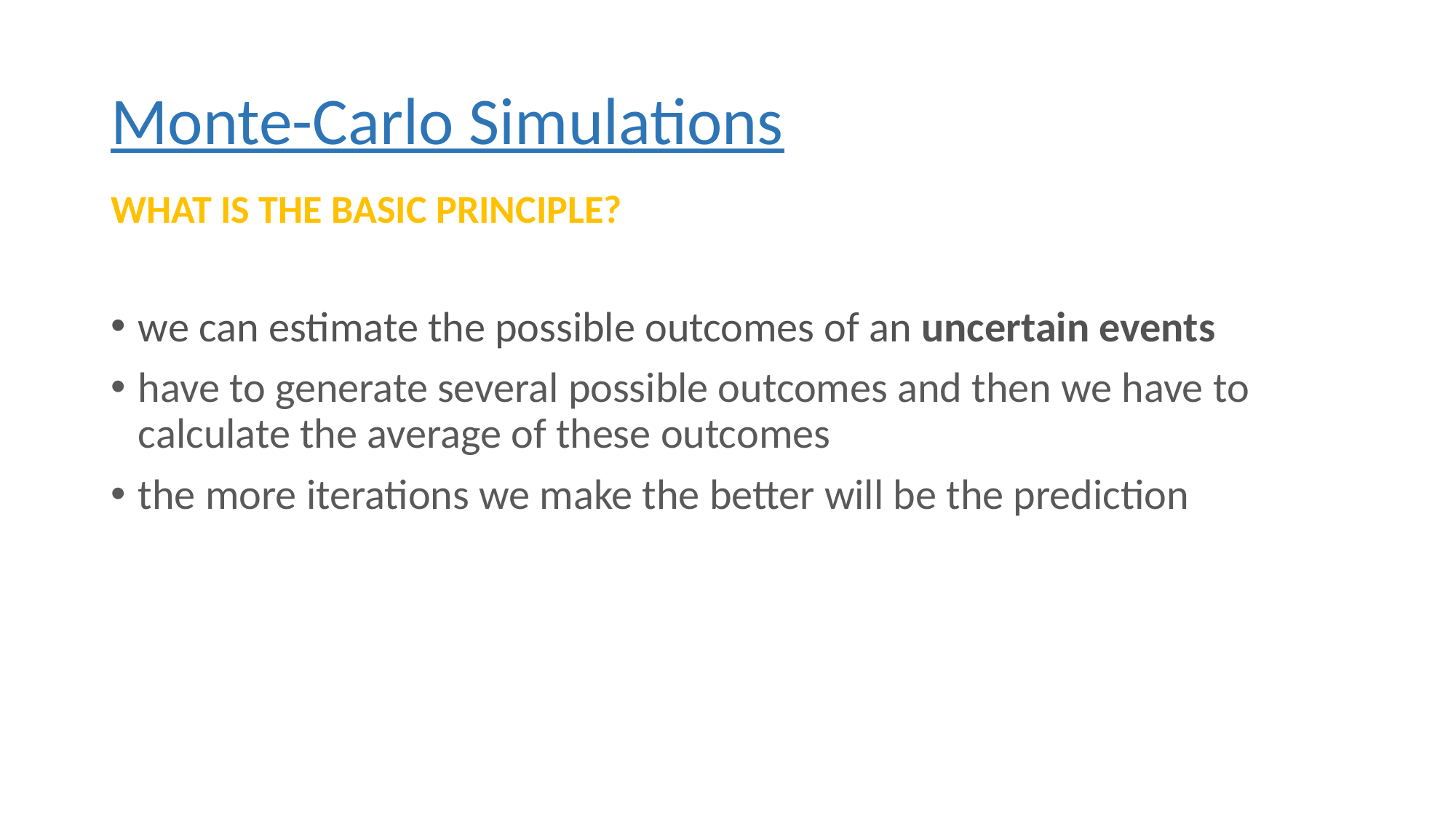

# Monte-Carlo Simulations
WHAT IS THE BASIC PRINCIPLE?

we can estimate the possible outcomes of an uncertain events
have to generate several possible outcomes and then we have to calculate the average of these outcomes
the more iterations we make the better will be the prediction